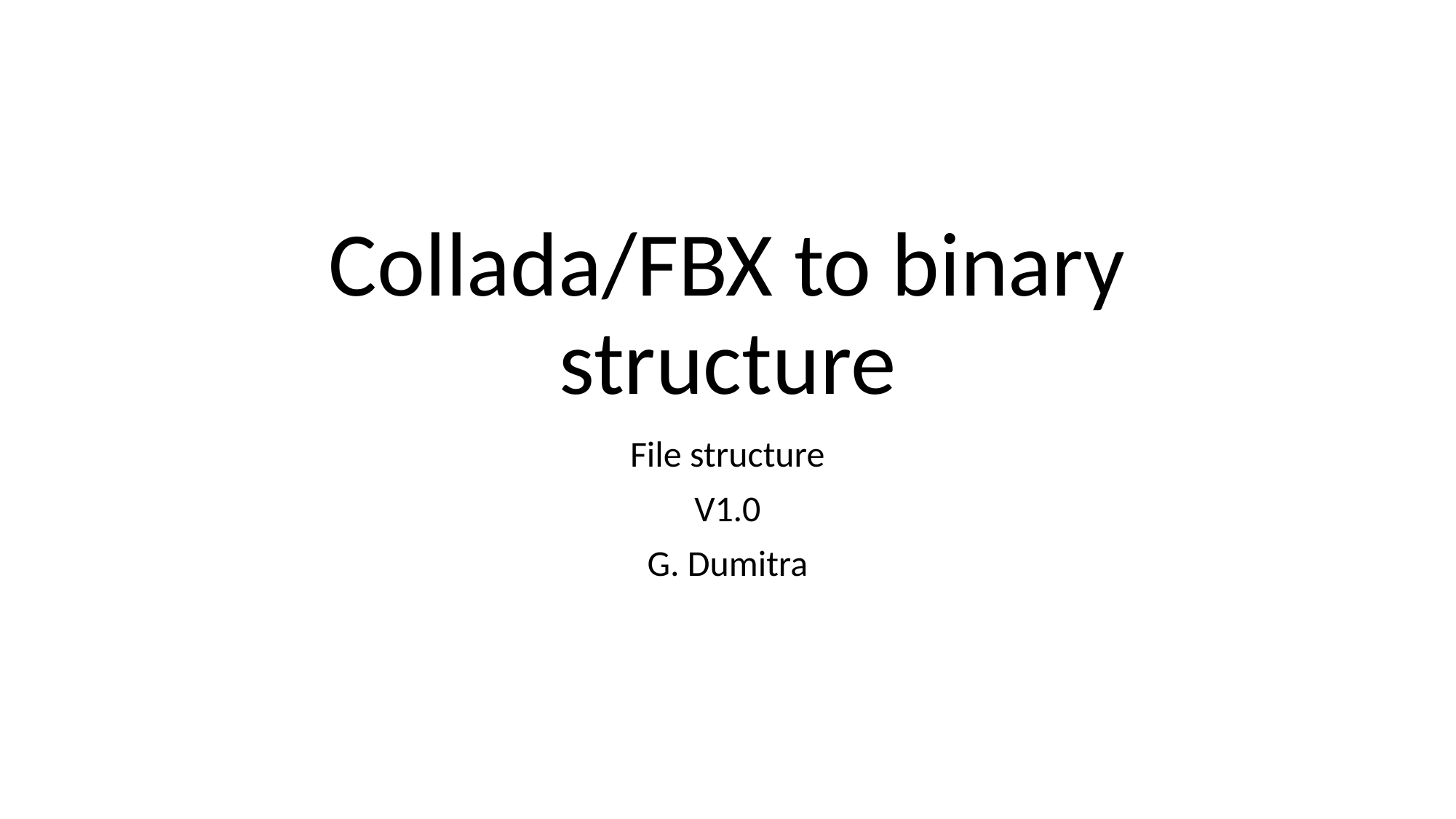

# Collada/FBX to binary structure
File structure
V1.0
G. Dumitra